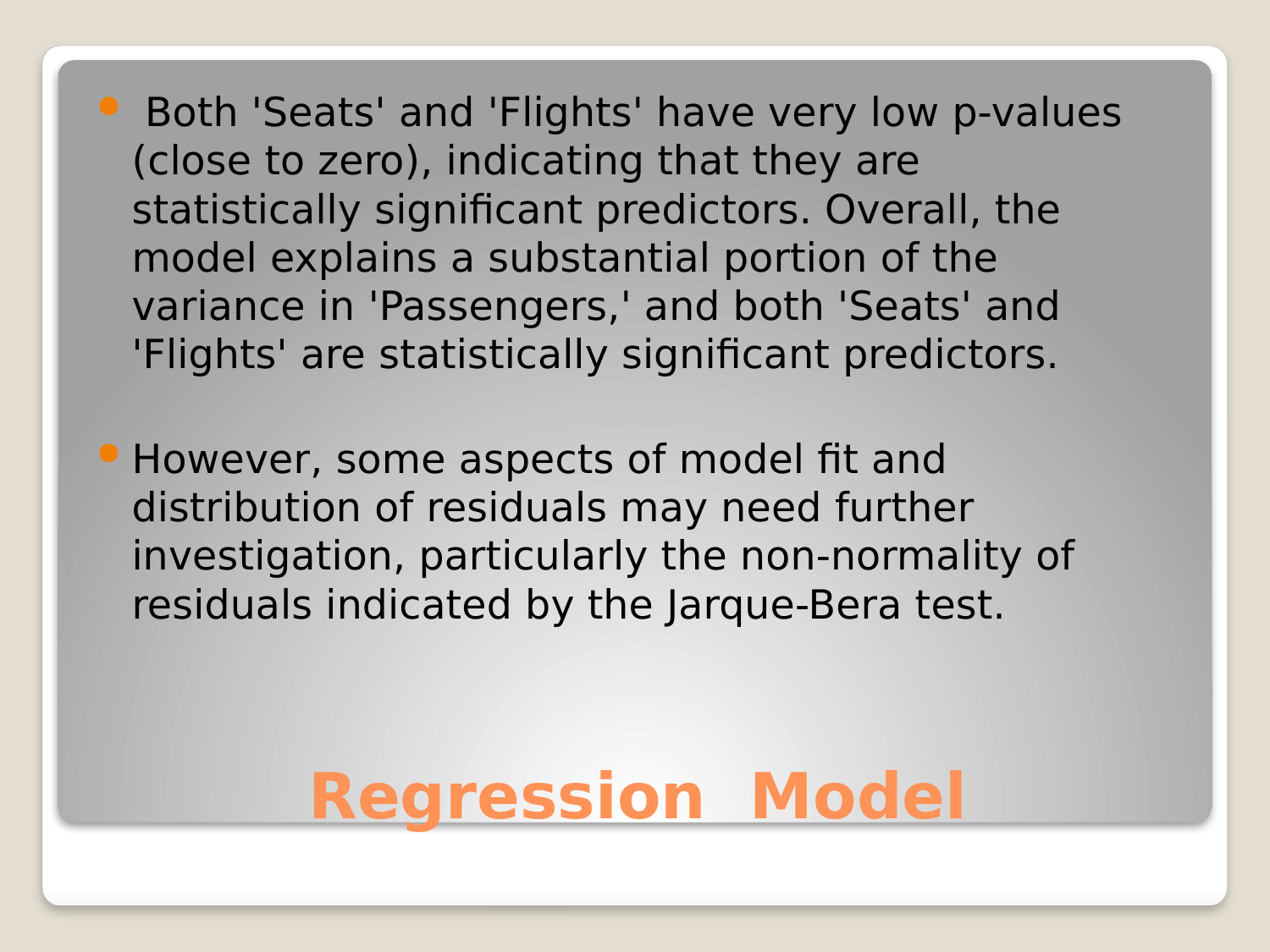

Both 'Seats' and 'Flights' have very low p-values (close to zero), indicating that they are statistically significant predictors. Overall, the model explains a substantial portion of the variance in 'Passengers,' and both 'Seats' and 'Flights' are statistically significant predictors.

However, some aspects of model fit and distribution of residuals may need further investigation, particularly the non-normality of residuals indicated by the Jarque-Bera test.

# Regression  Model